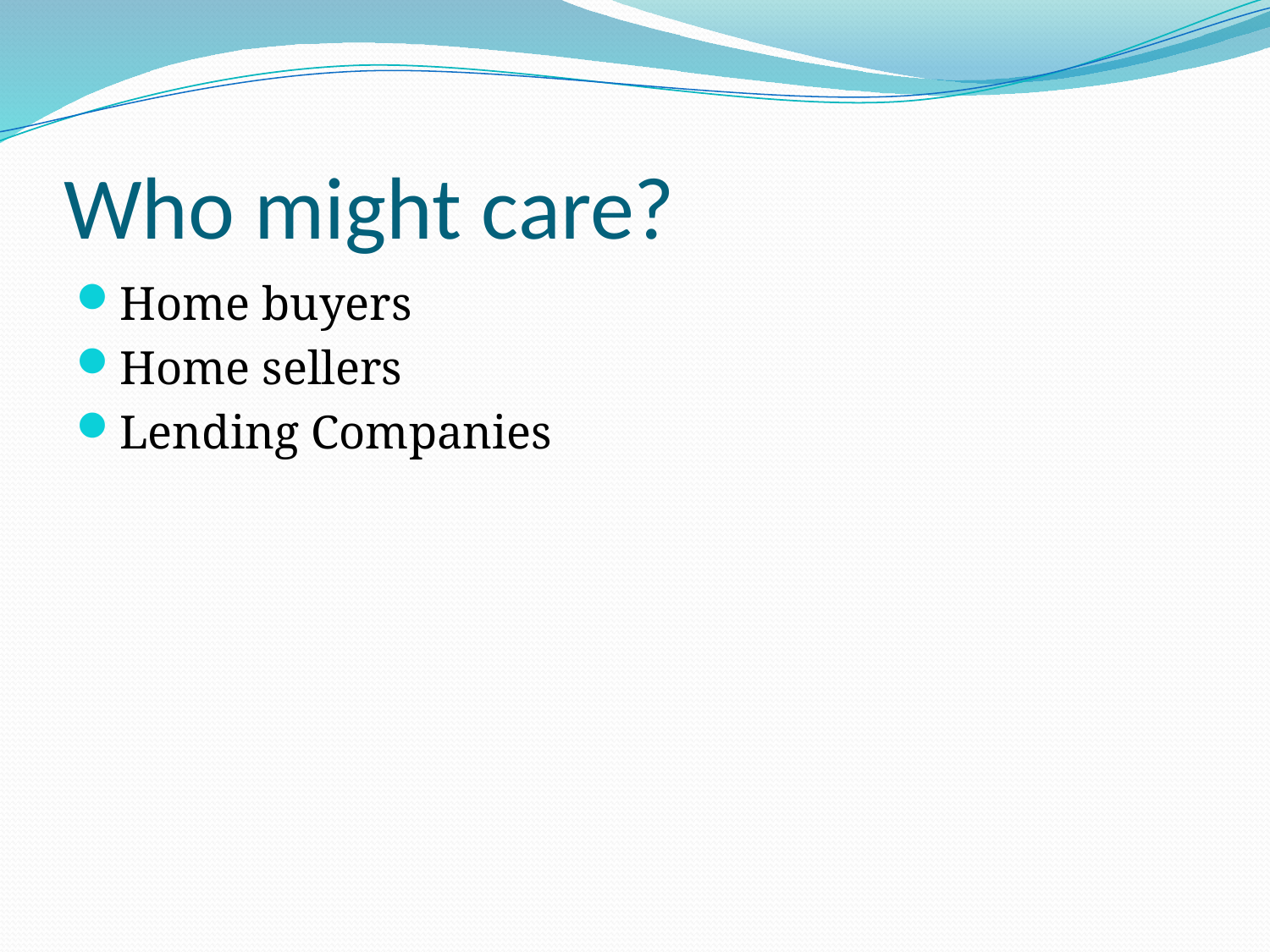

# Who might care?
Home buyers
Home sellers
Lending Companies